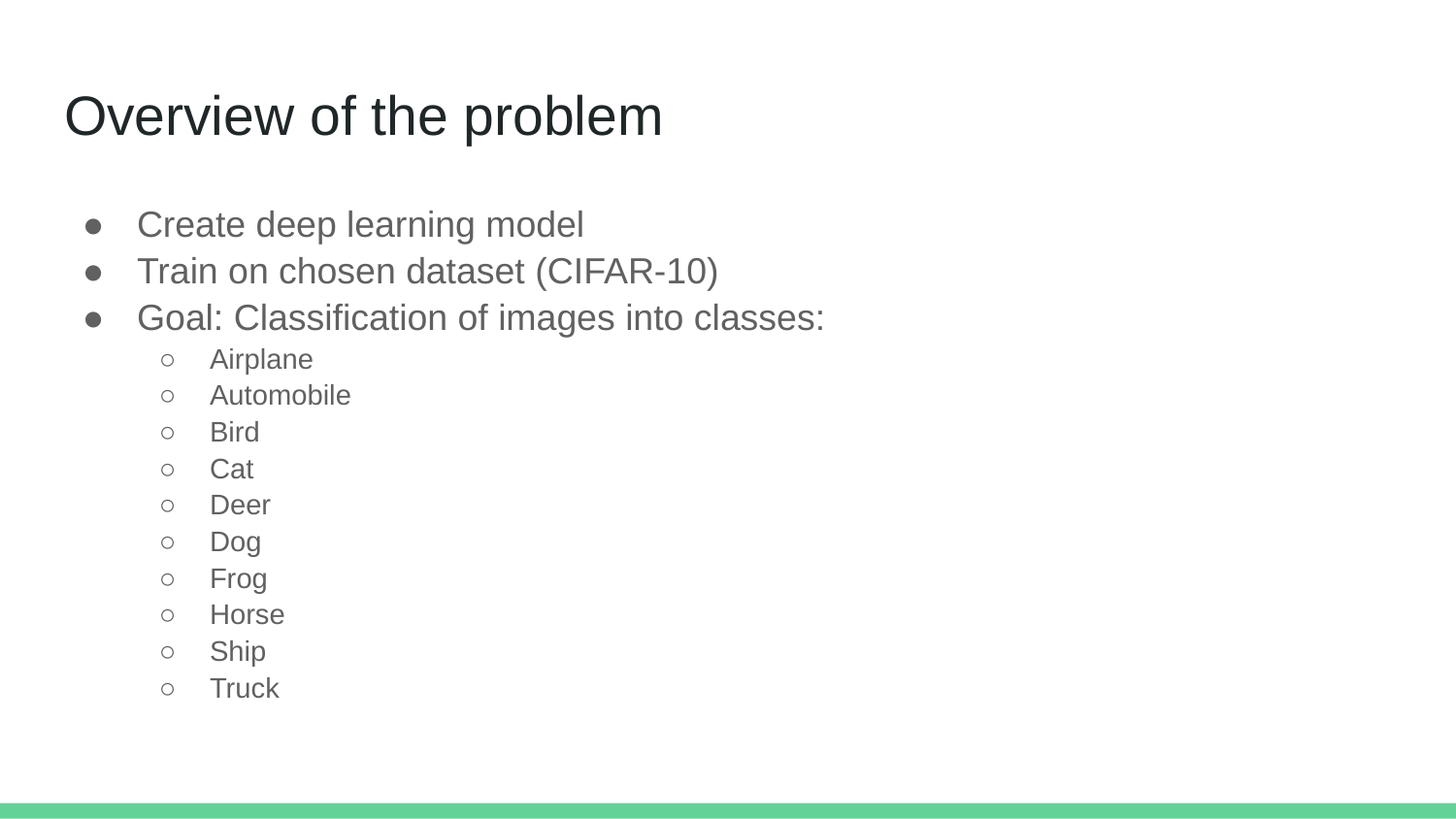

# Overview of the problem
Create deep learning model
Train on chosen dataset (CIFAR-10)
Goal: Classification of images into classes:
Airplane
Automobile
Bird
Cat
Deer
Dog
Frog
Horse
Ship
Truck